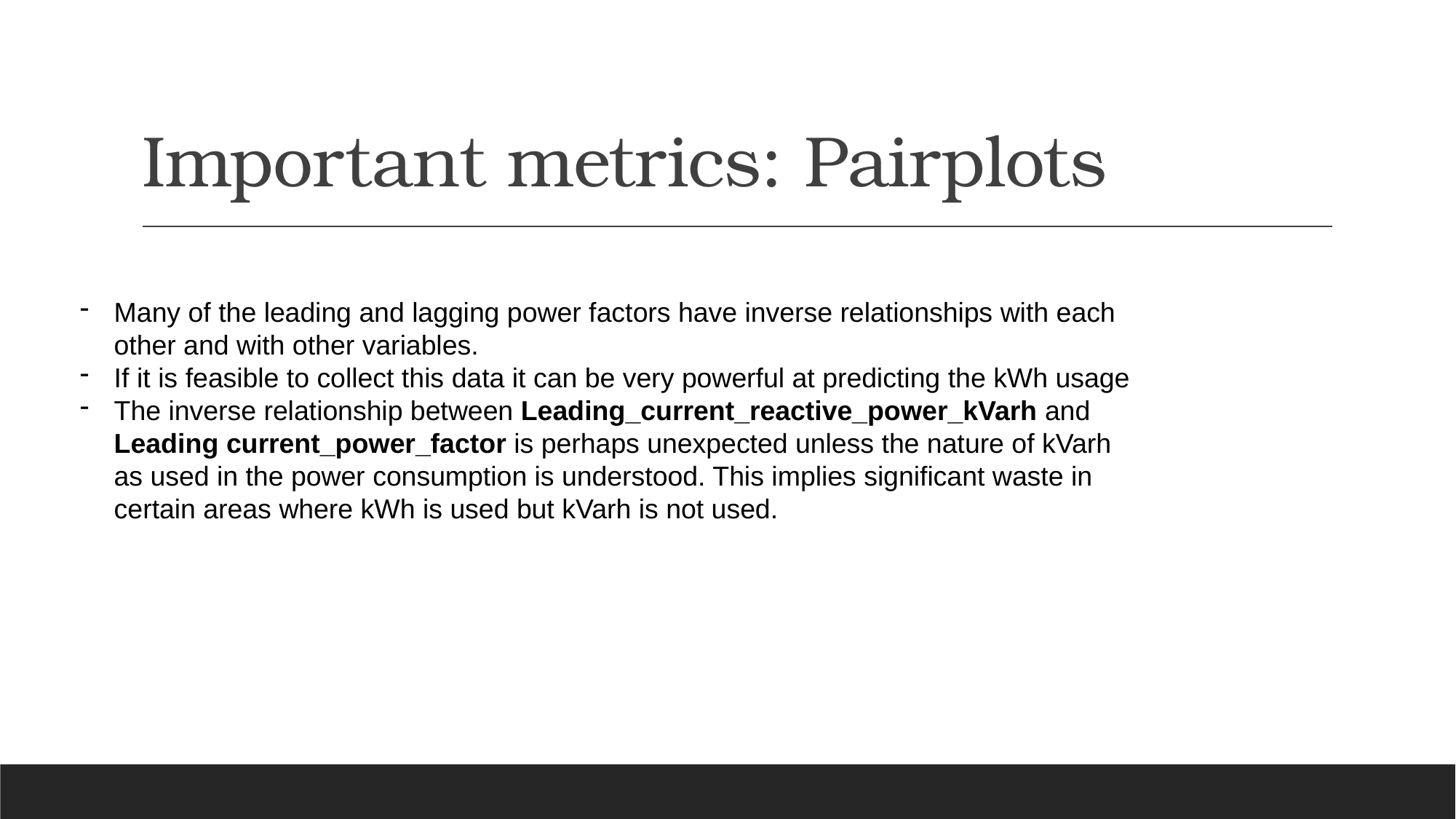

# Important metrics: Pairplots
Many of the leading and lagging power factors have inverse relationships with each other and with other variables.
If it is feasible to collect this data it can be very powerful at predicting the kWh usage
The inverse relationship between Leading_current_reactive_power_kVarh and Leading current_power_factor is perhaps unexpected unless the nature of kVarh as used in the power consumption is understood. This implies significant waste in certain areas where kWh is used but kVarh is not used.